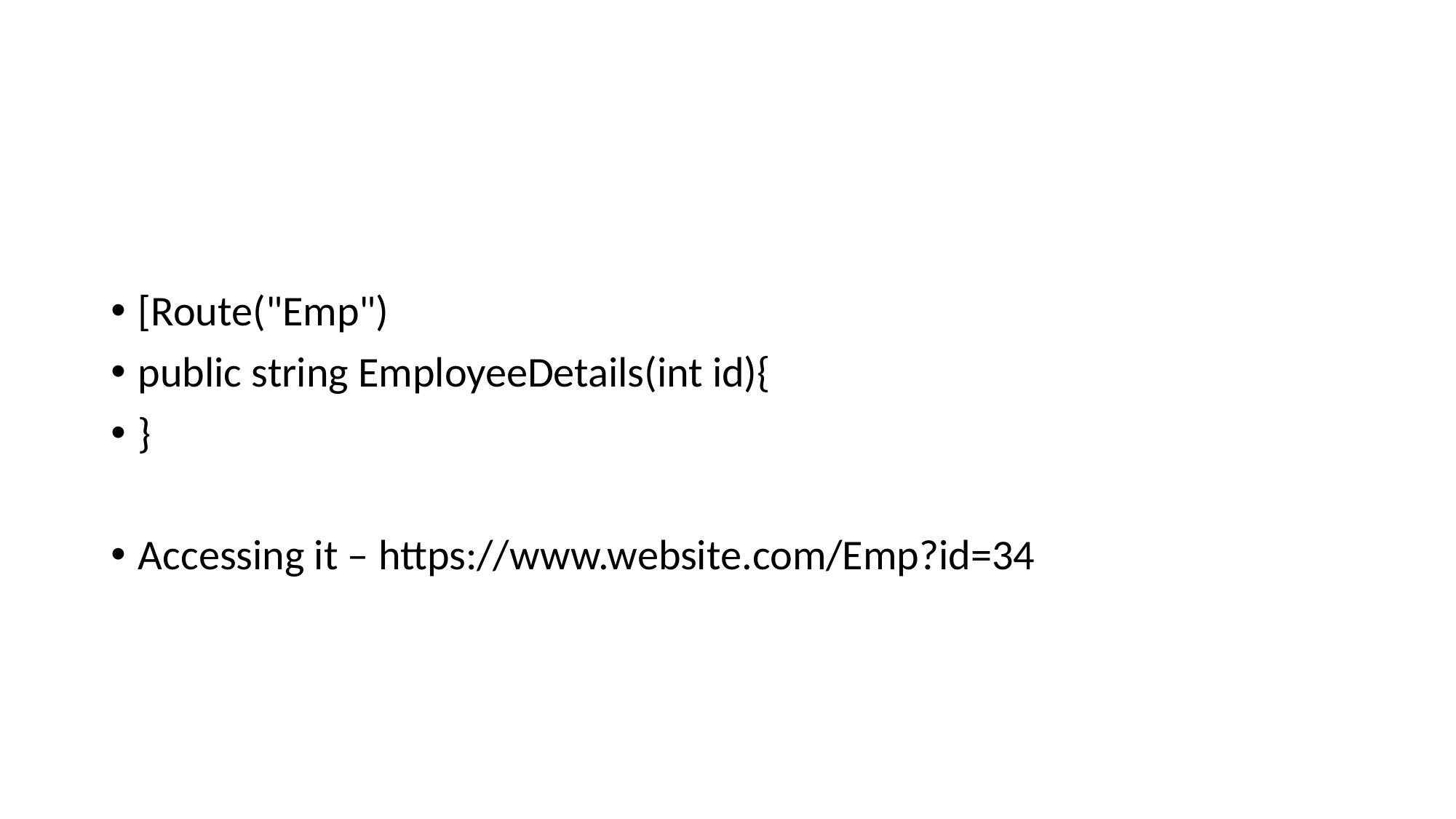

#

[Route("Emp")
public string EmployeeDetails(int id){
}

Accessing it – https://www.website.com/Emp?id=34